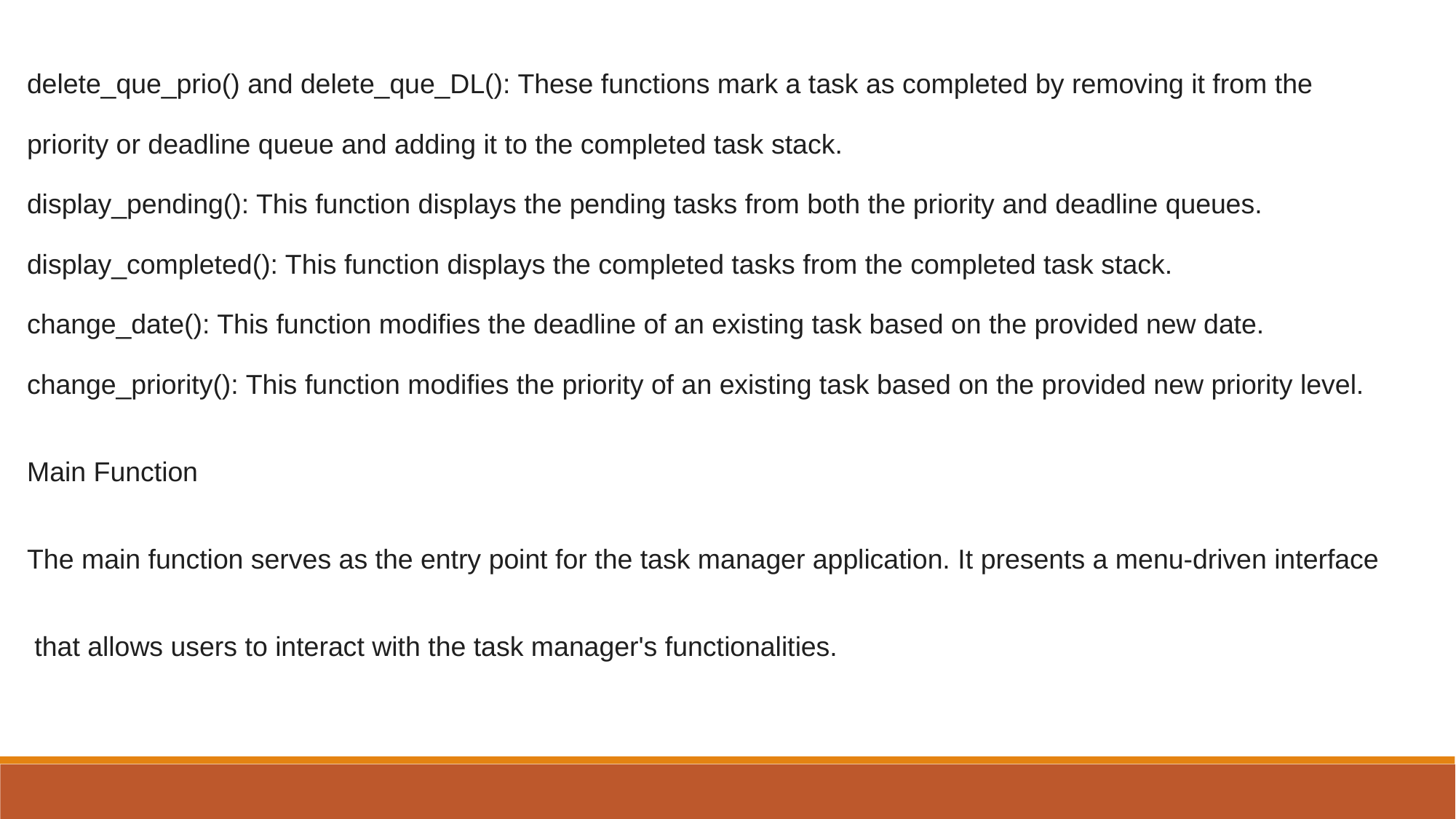

delete_que_prio() and delete_que_DL(): These functions mark a task as completed by removing it from the
priority or deadline queue and adding it to the completed task stack.
display_pending(): This function displays the pending tasks from both the priority and deadline queues.
display_completed(): This function displays the completed tasks from the completed task stack.
change_date(): This function modifies the deadline of an existing task based on the provided new date.
change_priority(): This function modifies the priority of an existing task based on the provided new priority level.
Main Function
The main function serves as the entry point for the task manager application. It presents a menu-driven interface
 that allows users to interact with the task manager's functionalities.